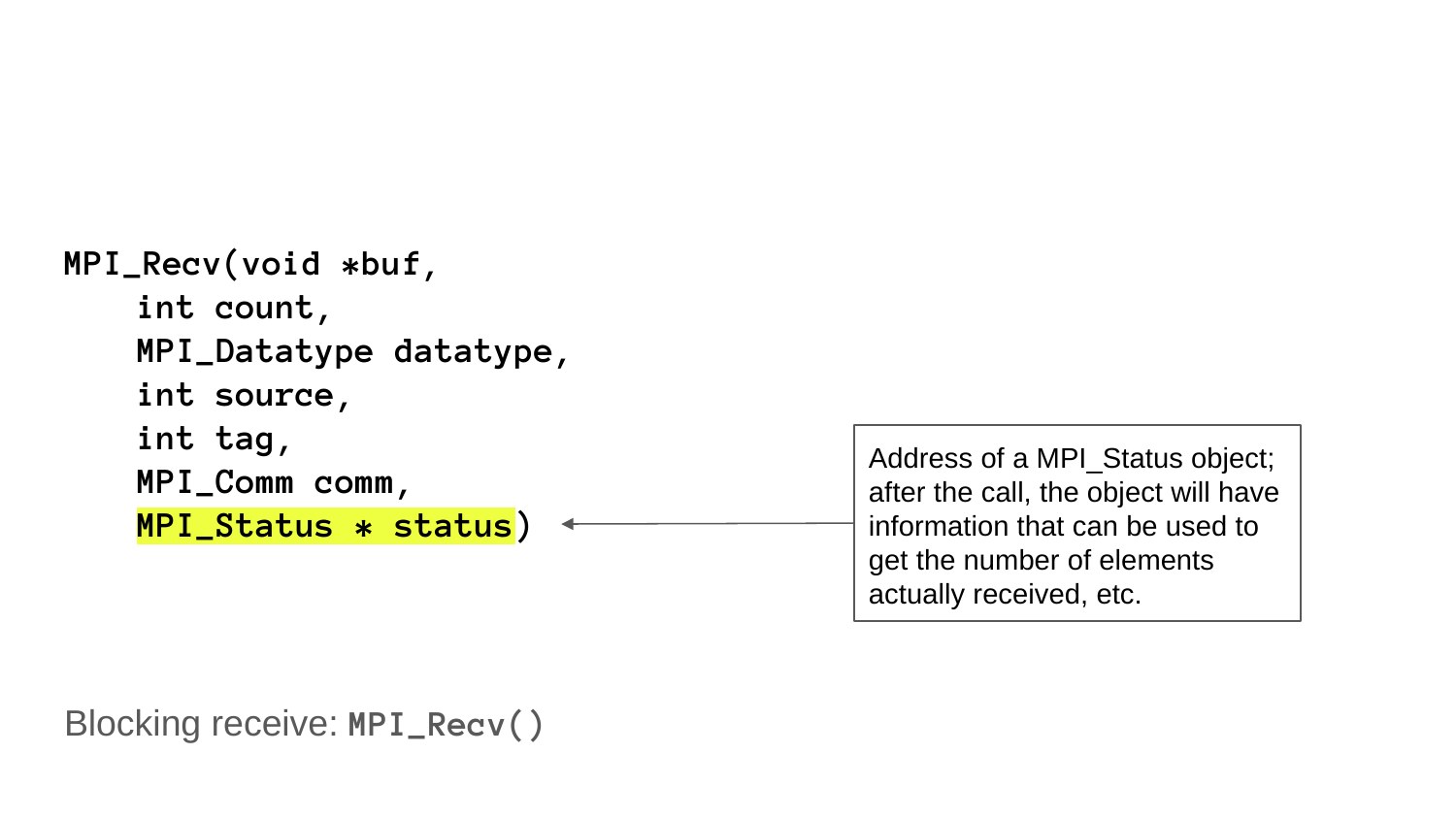

MPI_Recv(void *buf,
int count,
MPI_Datatype datatype,
int source,
int tag,
MPI_Comm comm,
MPI_Status * status)

Address of a MPI_Status object; after the call, the object will have information that can be used to get the number of elements actually received, etc.
Blocking receive: MPI_Recv()